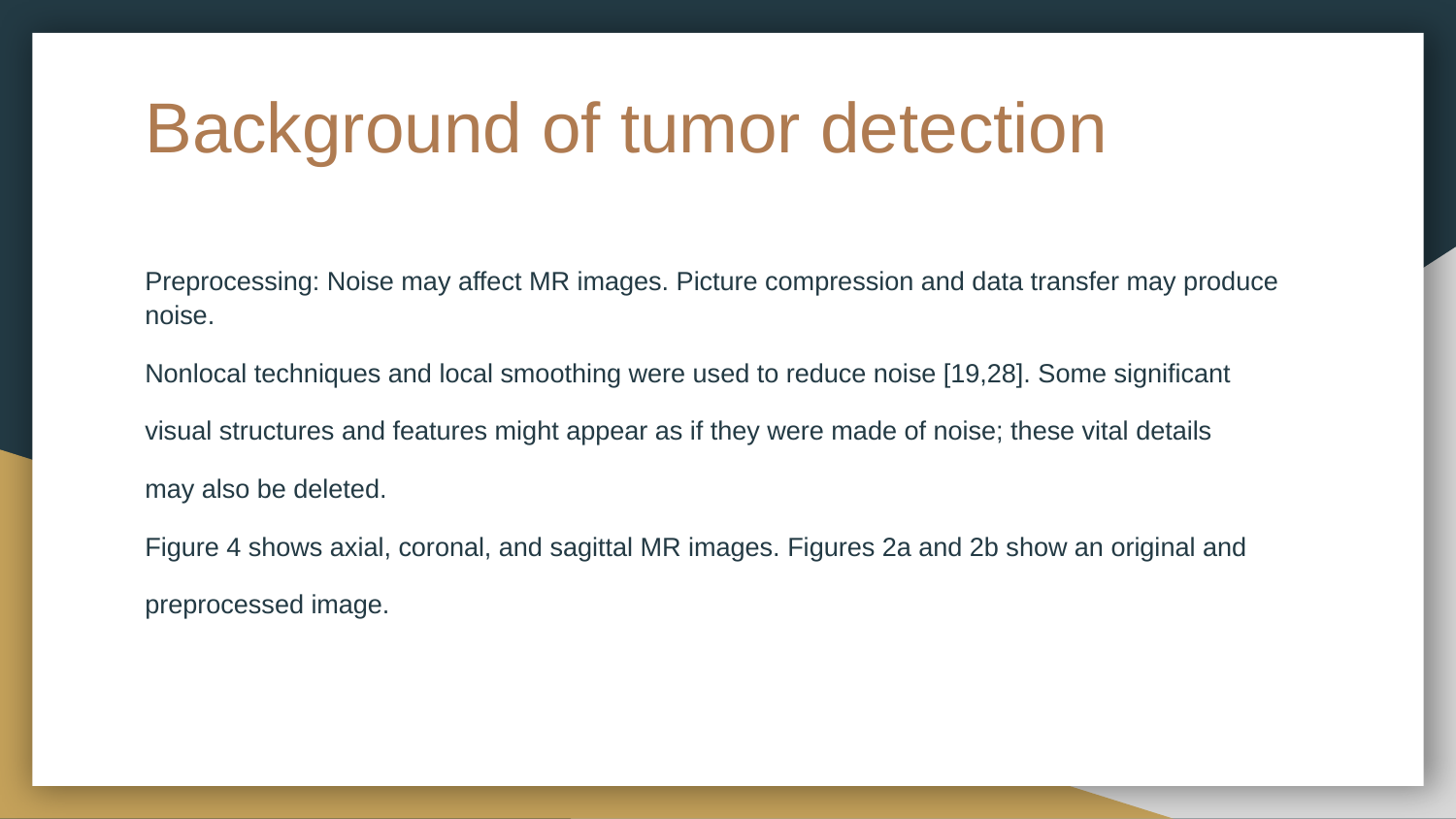

# Background of tumor detection
Preprocessing: Noise may affect MR images. Picture compression and data transfer may produce noise.
Nonlocal techniques and local smoothing were used to reduce noise [19,28]. Some significant
visual structures and features might appear as if they were made of noise; these vital details
may also be deleted.
Figure 4 shows axial, coronal, and sagittal MR images. Figures 2a and 2b show an original and
preprocessed image.